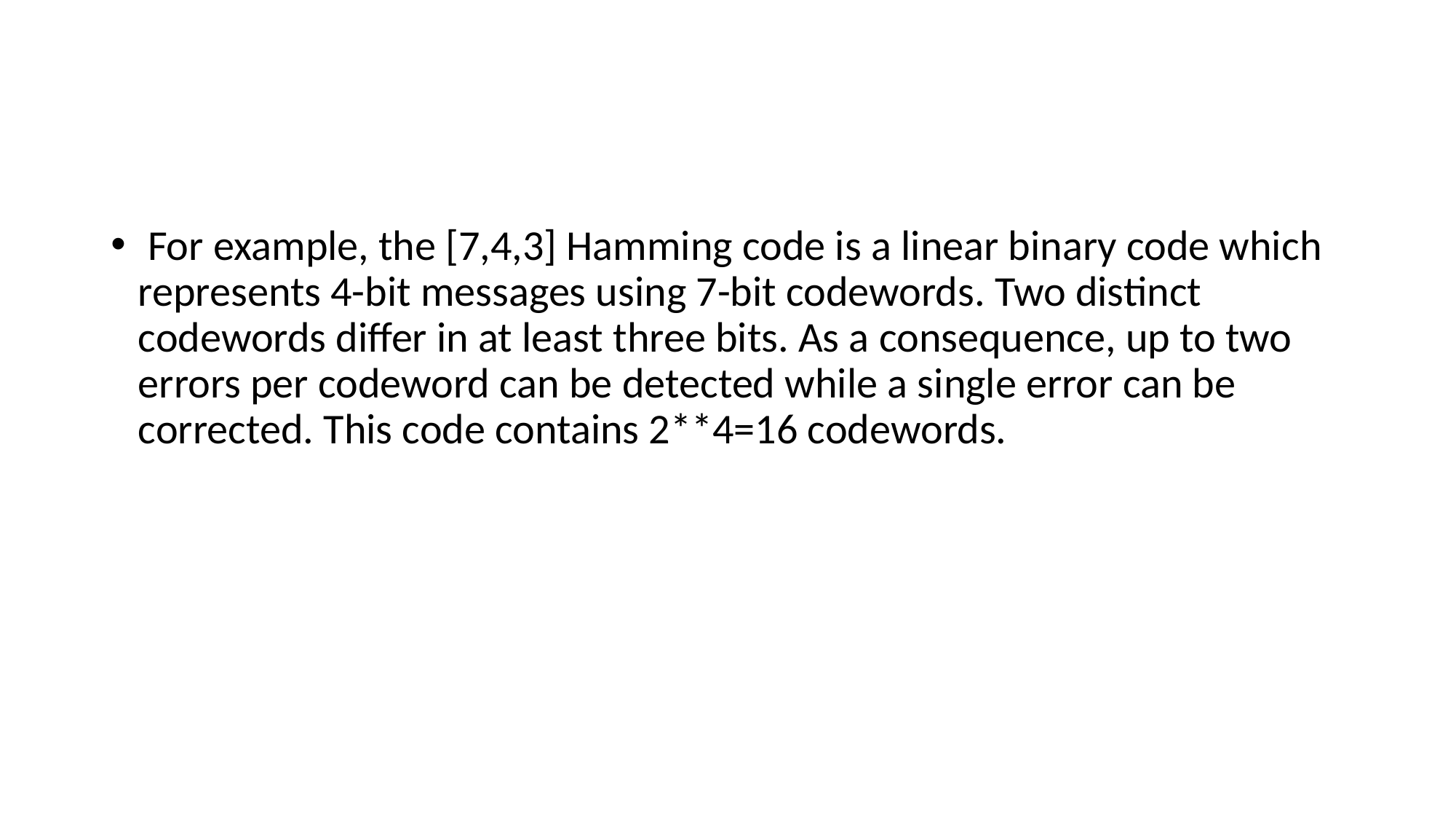

#
 For example, the [7,4,3] Hamming code is a linear binary code which represents 4-bit messages using 7-bit codewords. Two distinct codewords differ in at least three bits. As a consequence, up to two errors per codeword can be detected while a single error can be corrected. This code contains 2**4=16 codewords.